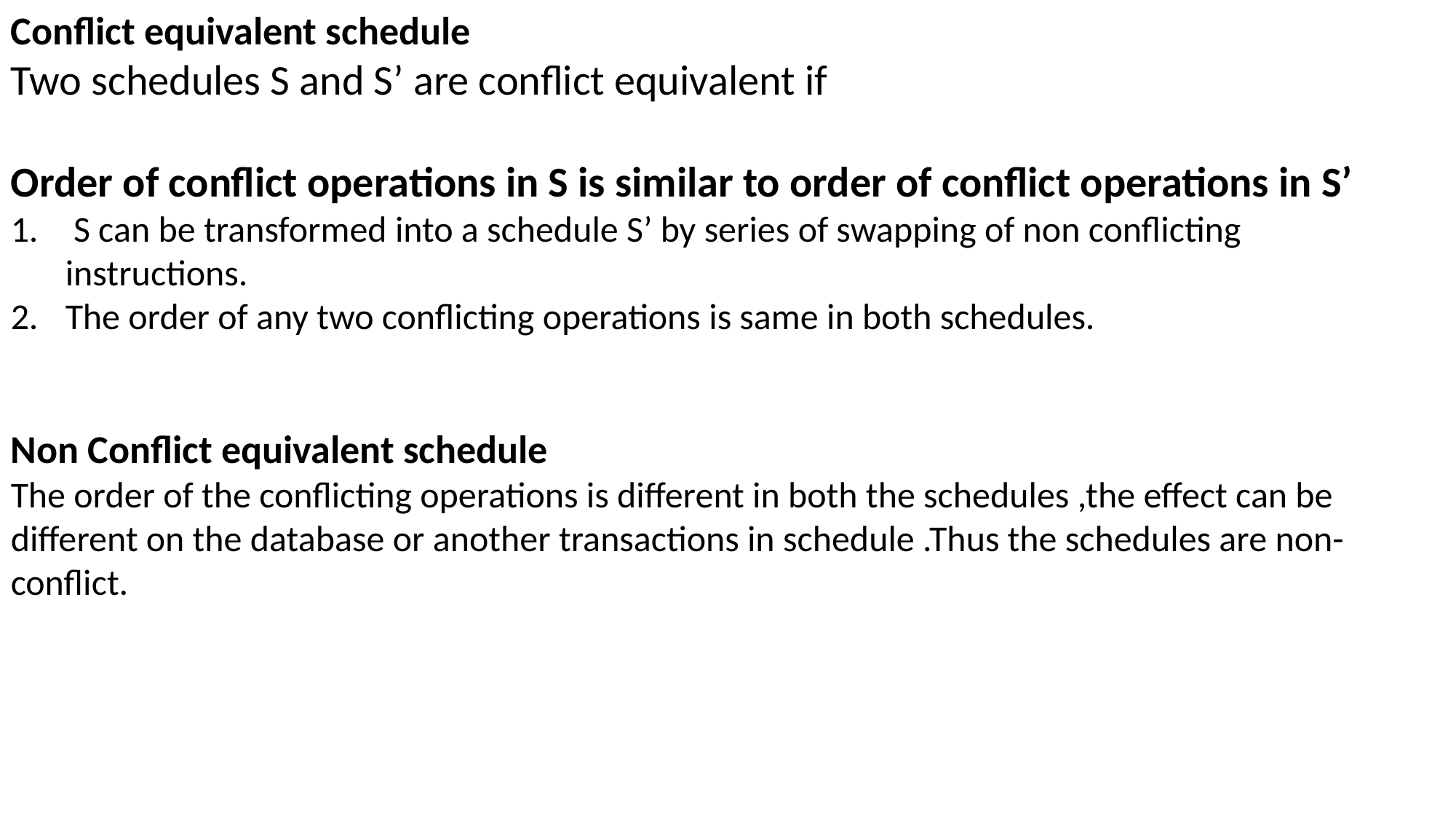

Conflict equivalent schedule
Two schedules S and S’ are conflict equivalent if

Order of conflict operations in S is similar to order of conflict operations in S’
 S can be transformed into a schedule S’ by series of swapping of non conflicting  instructions.
The order of any two conflicting operations is same in both schedules.

Non Conflict equivalent schedule
The order of the conflicting operations is different in both the schedules ,the effect can be different on the database or another transactions in schedule .Thus the schedules are non-conflict.